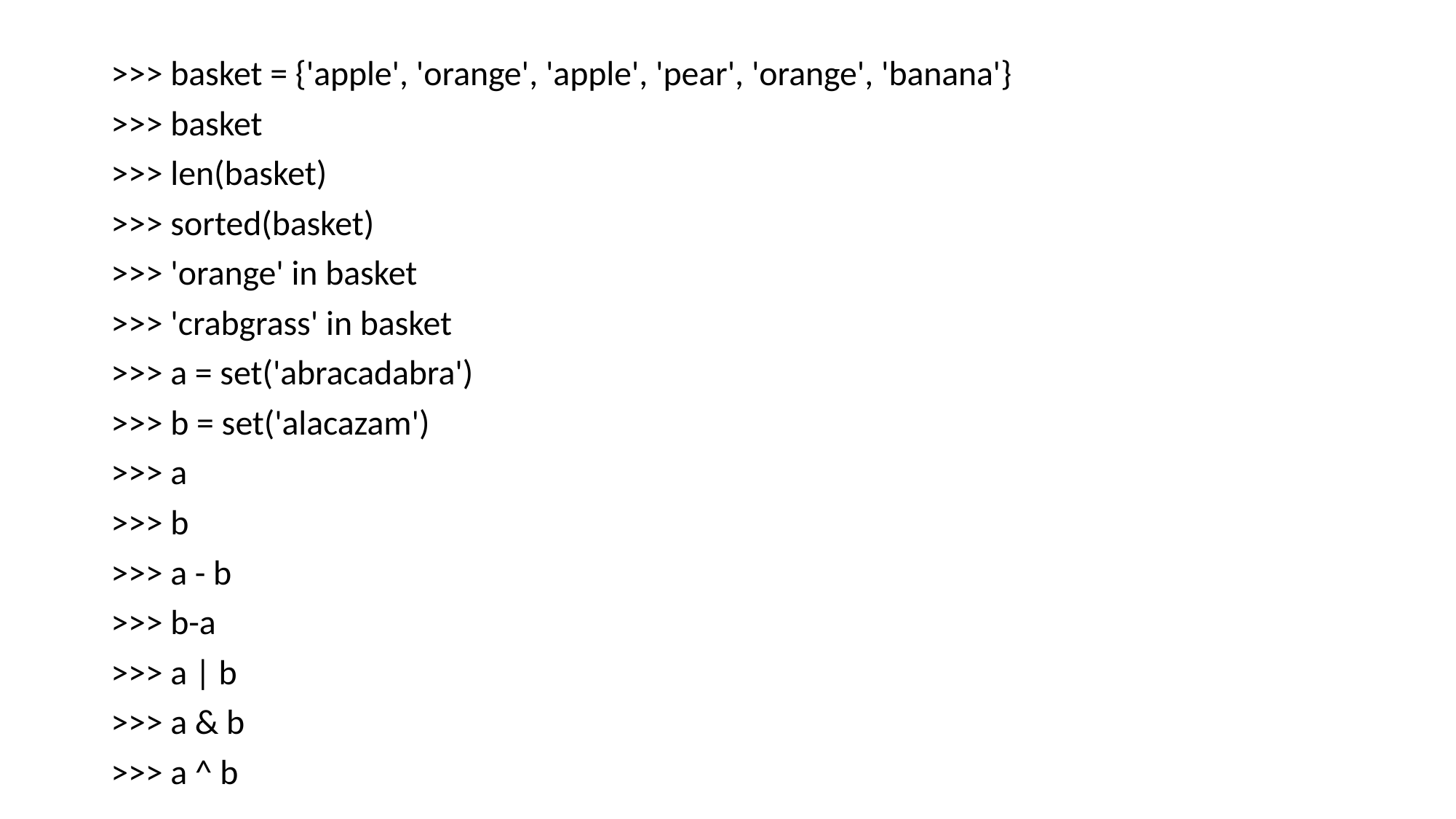

>>> basket = {'apple', 'orange', 'apple', 'pear', 'orange', 'banana'}
>>> basket
>>> len(basket)
>>> sorted(basket)
>>> 'orange' in basket
>>> 'crabgrass' in basket
>>> a = set('abracadabra')
>>> b = set('alacazam')
>>> a
>>> b
>>> a - b
>>> b-a
>>> a | b
>>> a & b
>>> a ^ b